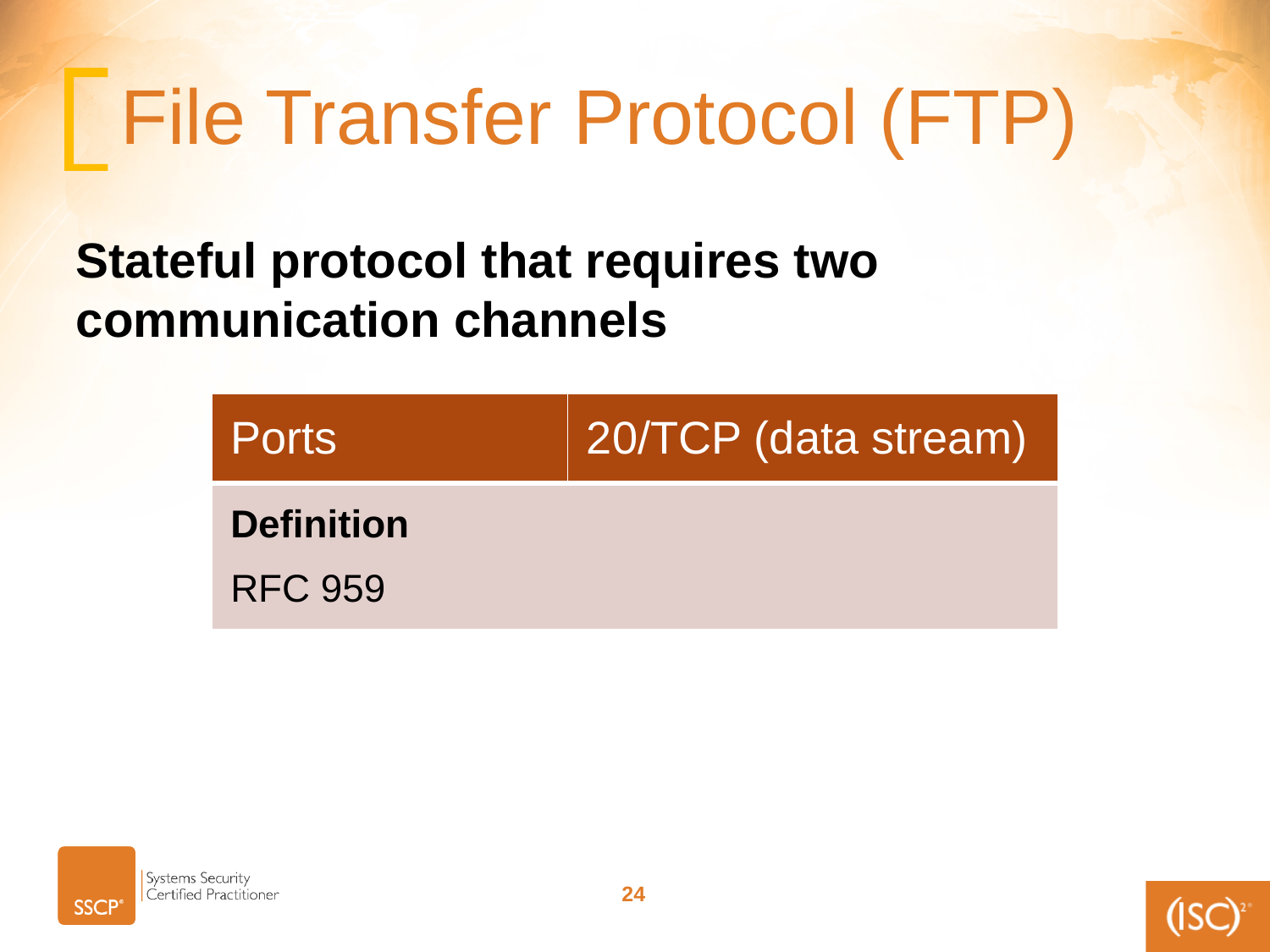

# File Transfer Protocol (FTP)
Stateful protocol that requires two communication channels

| Ports | 20/TCP (data stream) |
| --- | --- |
| Definition RFC 959 |  |